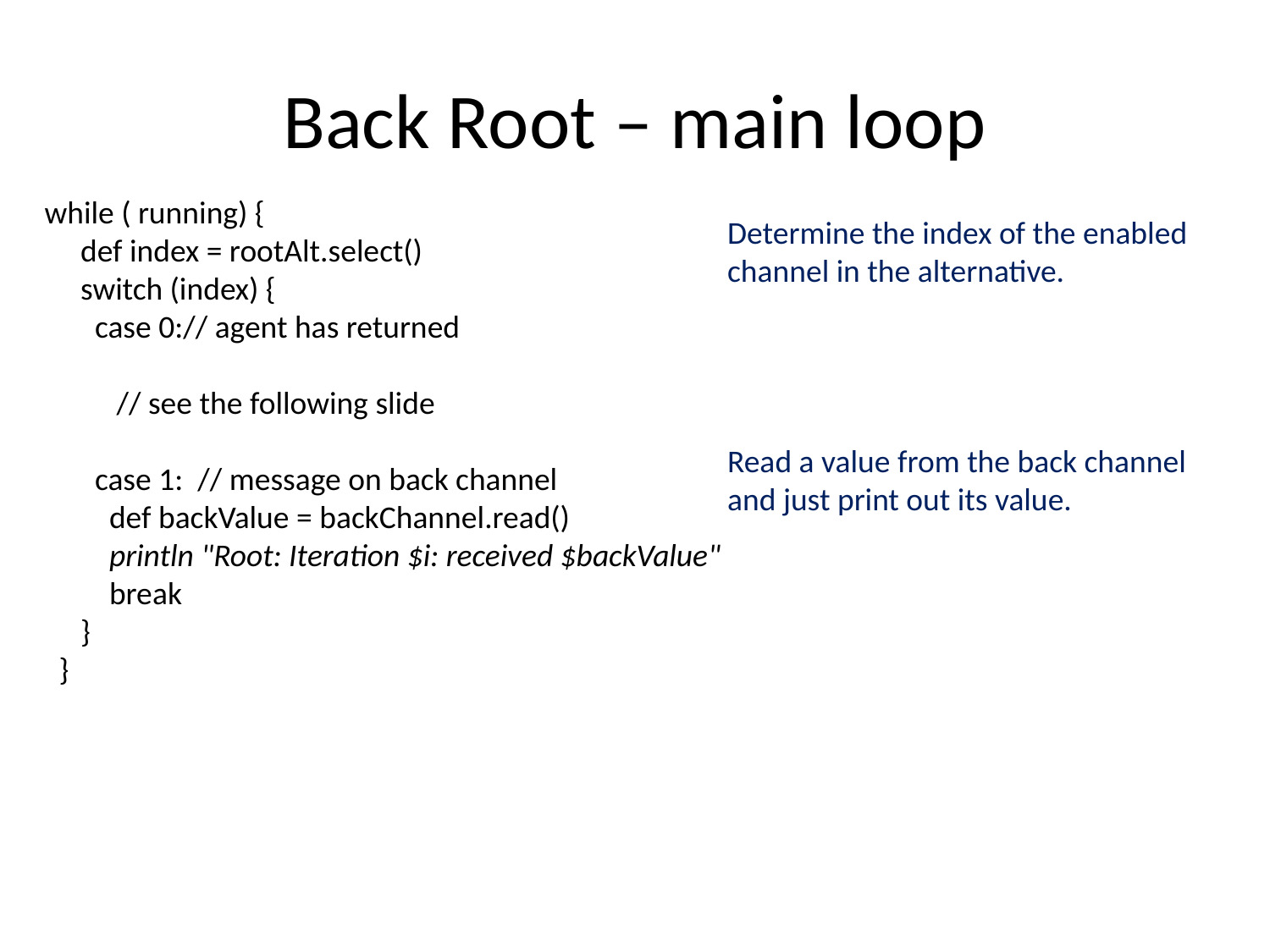

# Back Root – main loop
 while ( running) {
      def index = rootAlt.select()
      switch (index) {
        case 0:// agent has returned

           // see the following slide

        case 1:  // message on back channel
          def backValue = backChannel.read()
          println "Root: Iteration $i: received $backValue"
          break
      }
   }
Determine the index of the enabled channel in the alternative.

Read a value from the back channel and just print out its value.